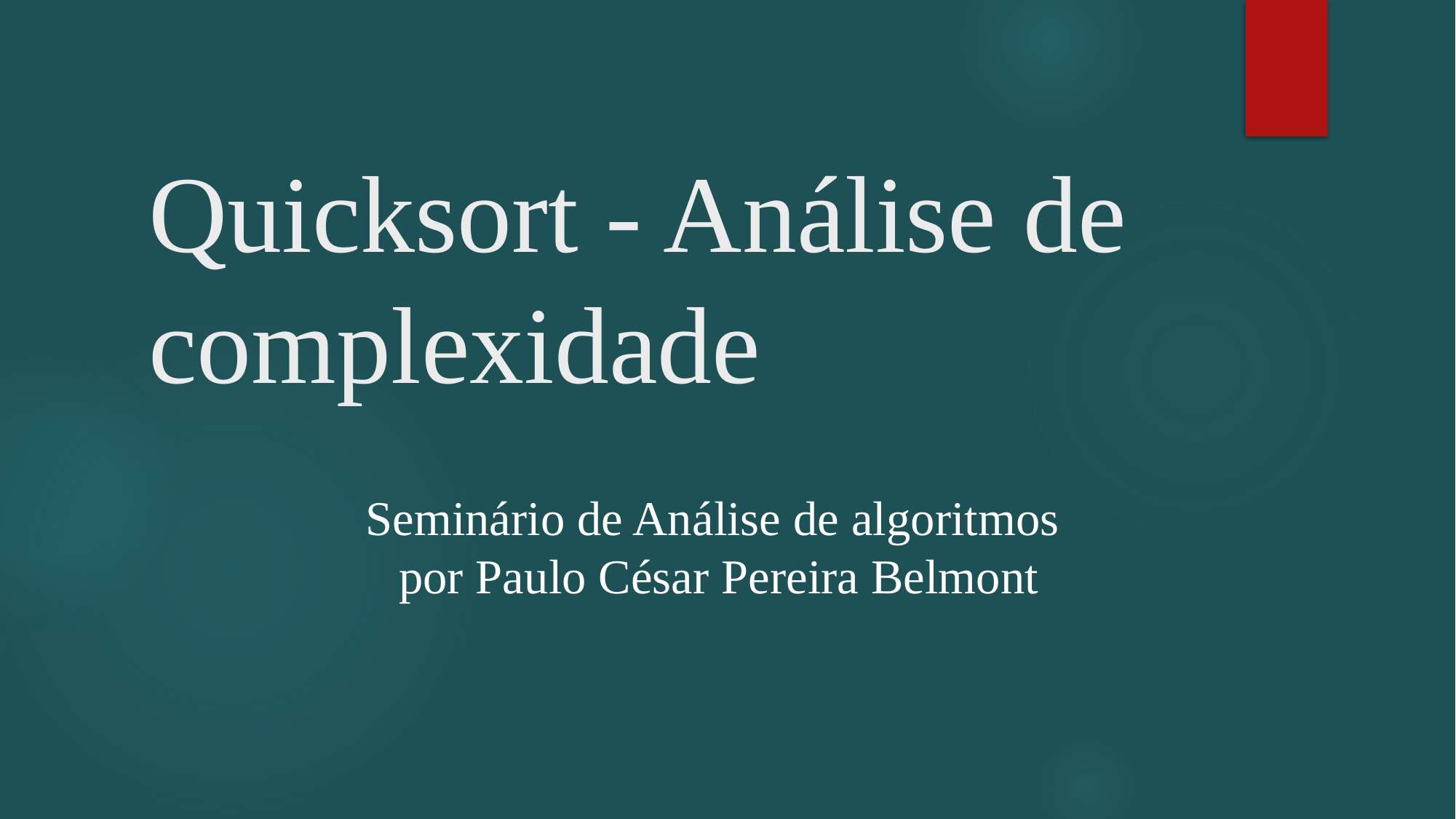

# Quicksort - Análise de complexidade

Seminário de Análise de algoritmos 
por Paulo César Pereira Belmont